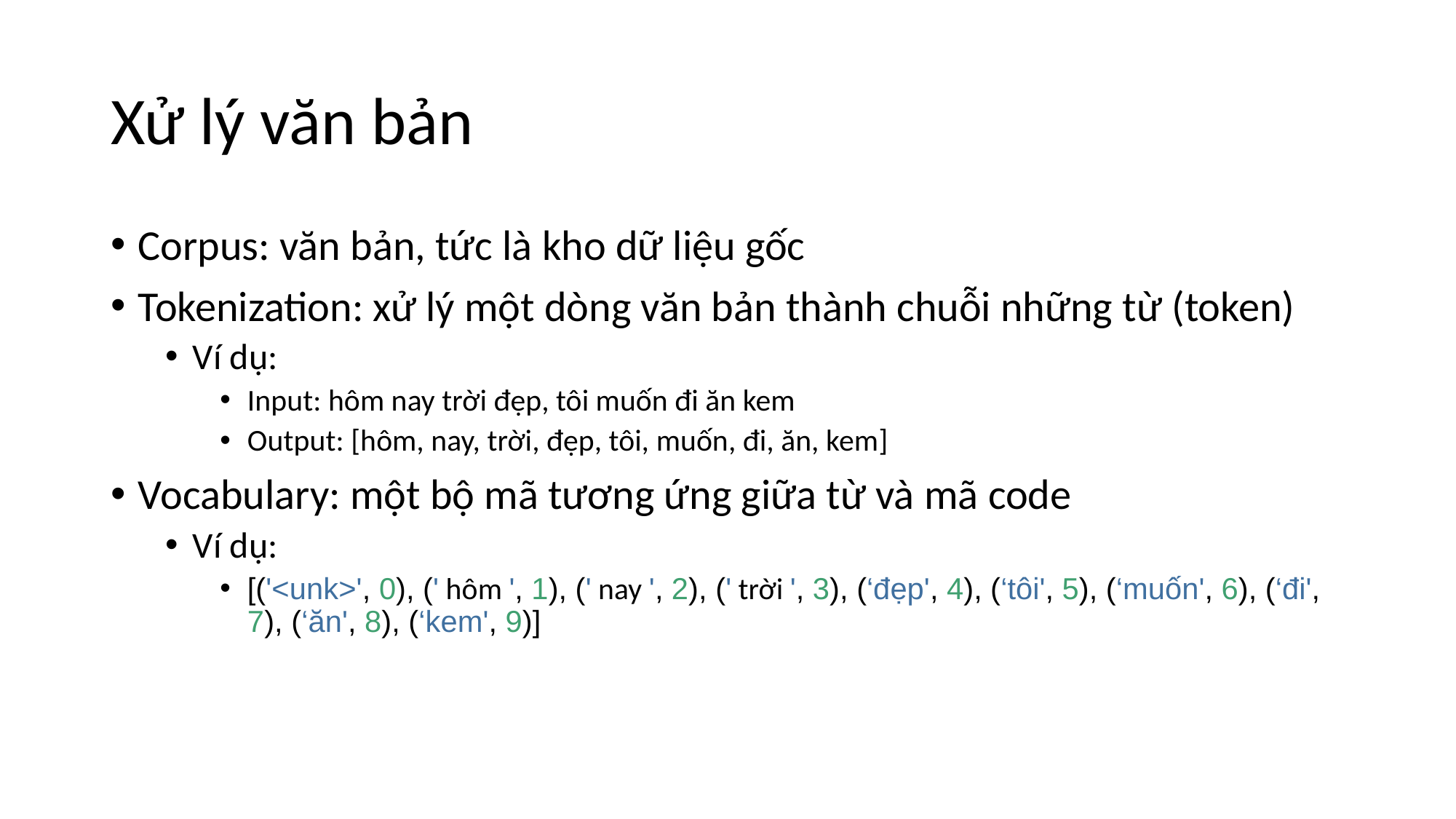

# Xử lý văn bản
Corpus: văn bản, tức là kho dữ liệu gốc
Tokenization: xử lý một dòng văn bản thành chuỗi những từ (token)
Ví dụ:
Input: hôm nay trời đẹp, tôi muốn đi ăn kem
Output: [hôm, nay, trời, đẹp, tôi, muốn, đi, ăn, kem]
Vocabulary: một bộ mã tương ứng giữa từ và mã code
Ví dụ:
[('<unk>', 0), (' hôm ', 1), (' nay ', 2), (' trời ', 3), (‘đẹp', 4), (‘tôi', 5), (‘muốn', 6), (‘đi', 7), (‘ăn', 8), (‘kem', 9)]